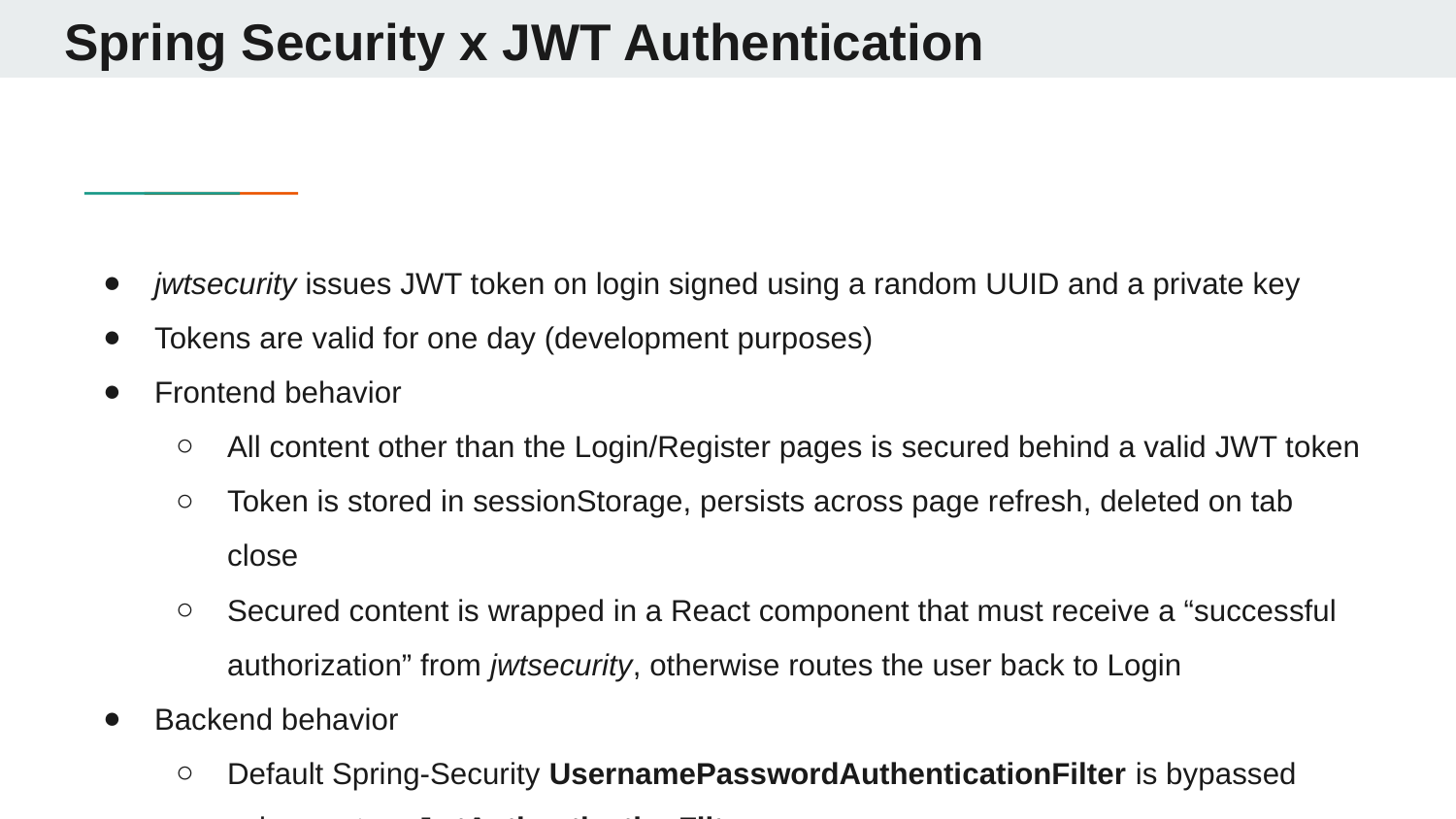

# Spring Security x JWT Authentication
jwtsecurity issues JWT token on login signed using a random UUID and a private key
Tokens are valid for one day (development purposes)
Frontend behavior
All content other than the Login/Register pages is secured behind a valid JWT token
Token is stored in sessionStorage, persists across page refresh, deleted on tab close
Secured content is wrapped in a React component that must receive a “successful authorization” from jwtsecurity, otherwise routes the user back to Login
Backend behavior
Default Spring-Security UsernamePasswordAuthenticationFilter is bypassed using custom JwtAuthenticationFilter